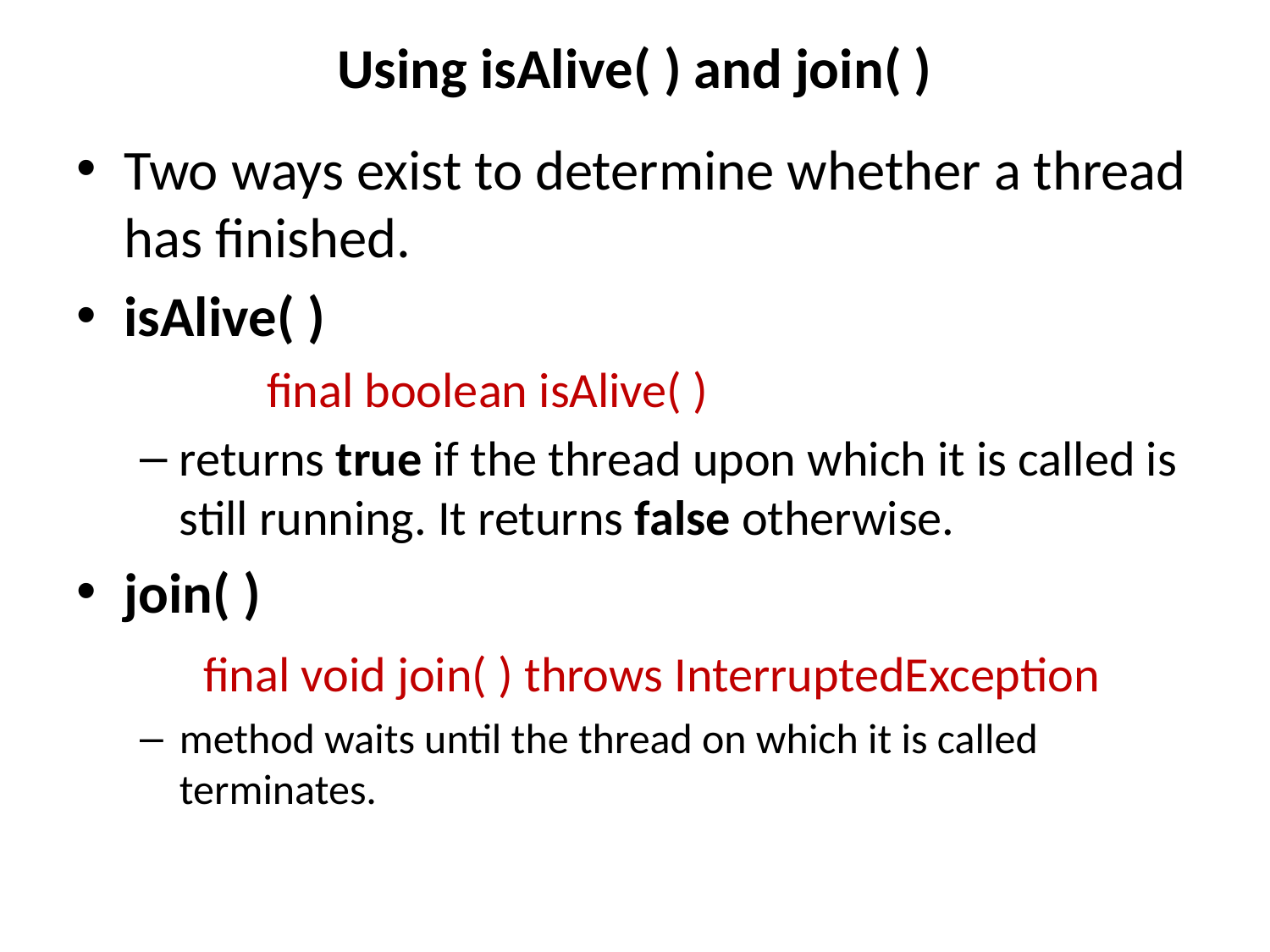

# Using isAlive( ) and join( )
Two ways exist to determine whether a thread has finished.
isAlive( )
	final boolean isAlive( )
returns true if the thread upon which it is called is still running. It returns false otherwise.
join( )
	final void join( ) throws InterruptedException
method waits until the thread on which it is called terminates.